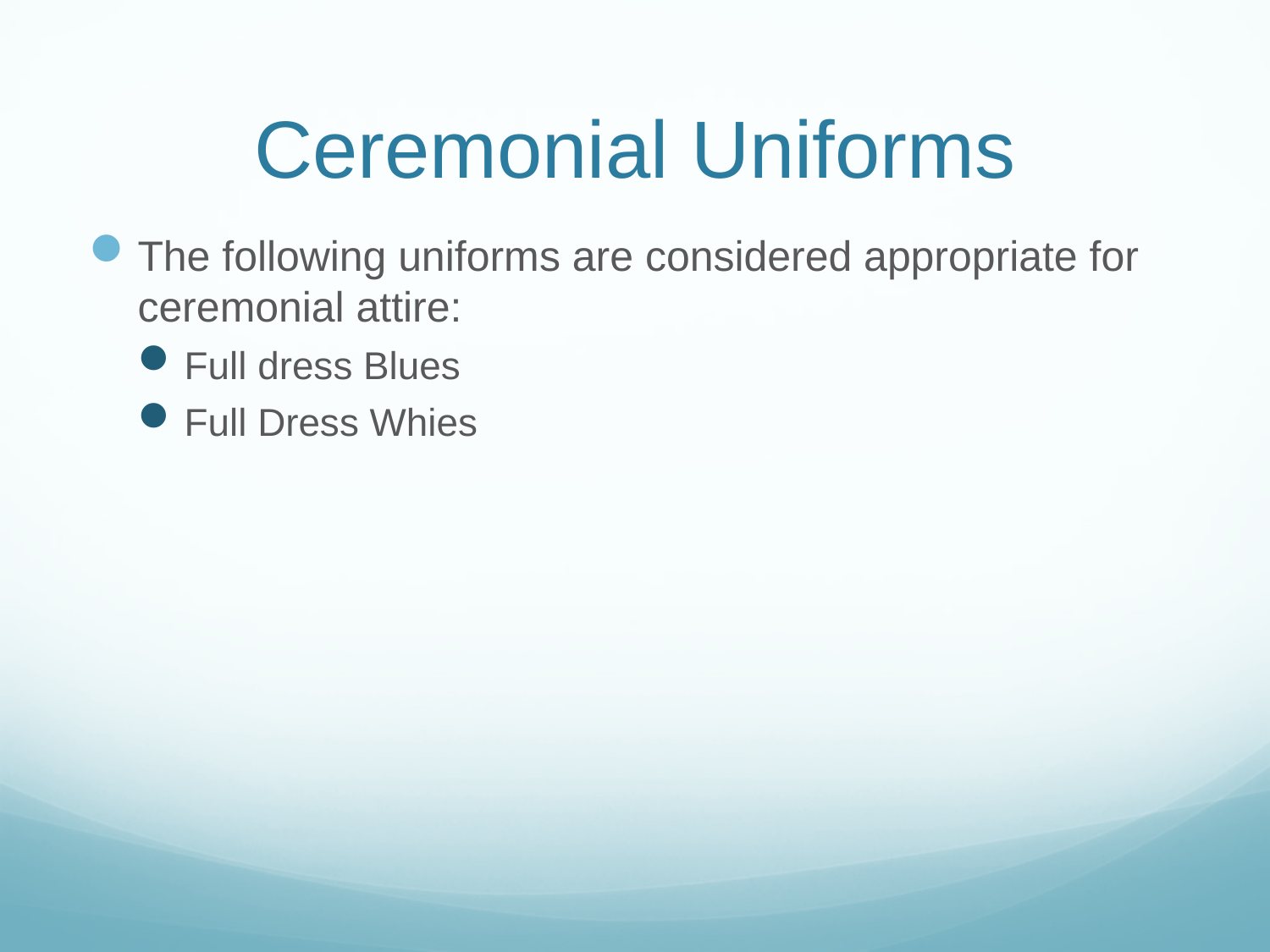

# Ceremonial Uniforms
The following uniforms are considered appropriate for ceremonial attire:
Full dress Blues
Full Dress Whies